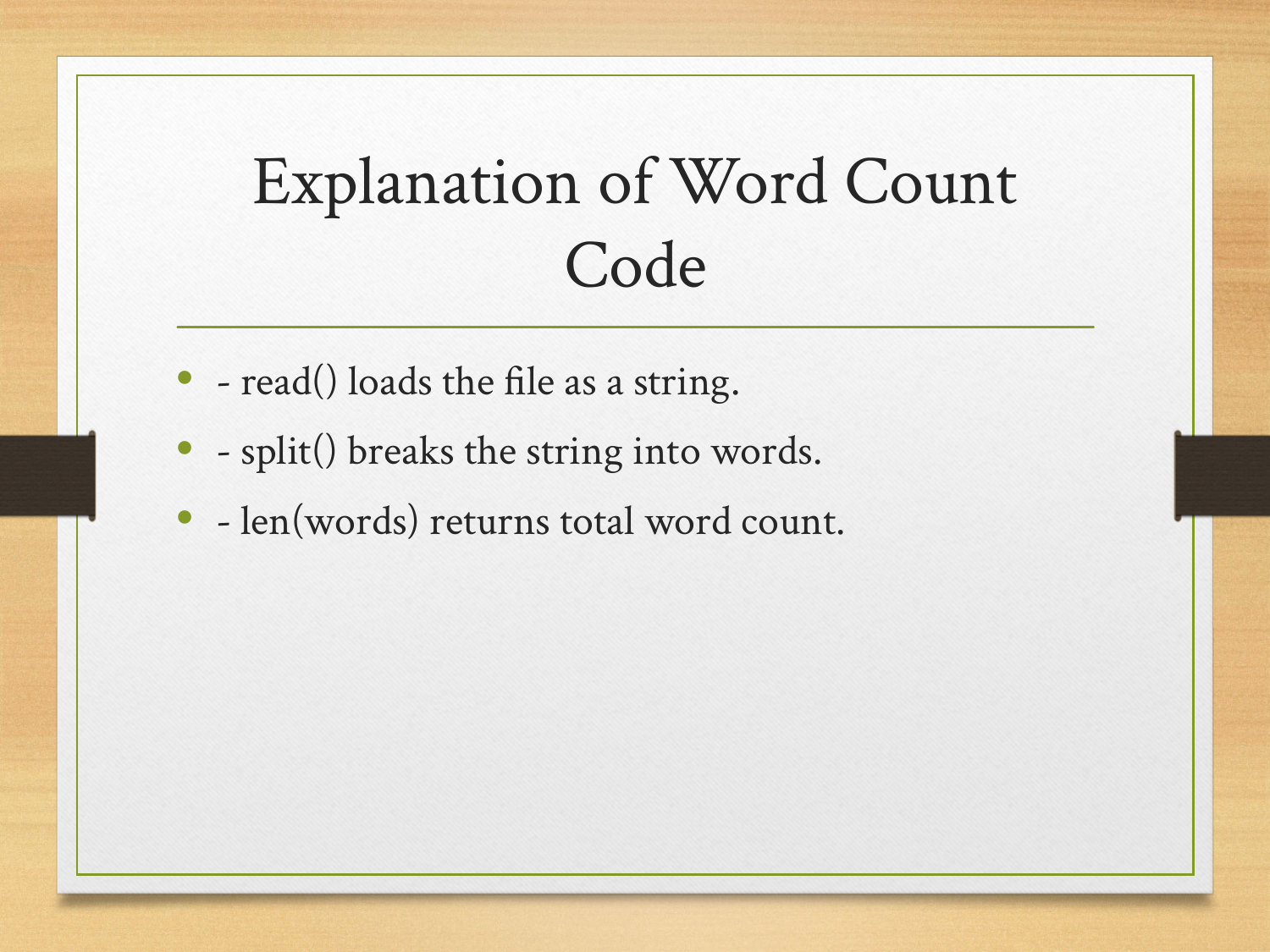

# Explanation of Word Count Code
- read() loads the file as a string.
- split() breaks the string into words.
- len(words) returns total word count.